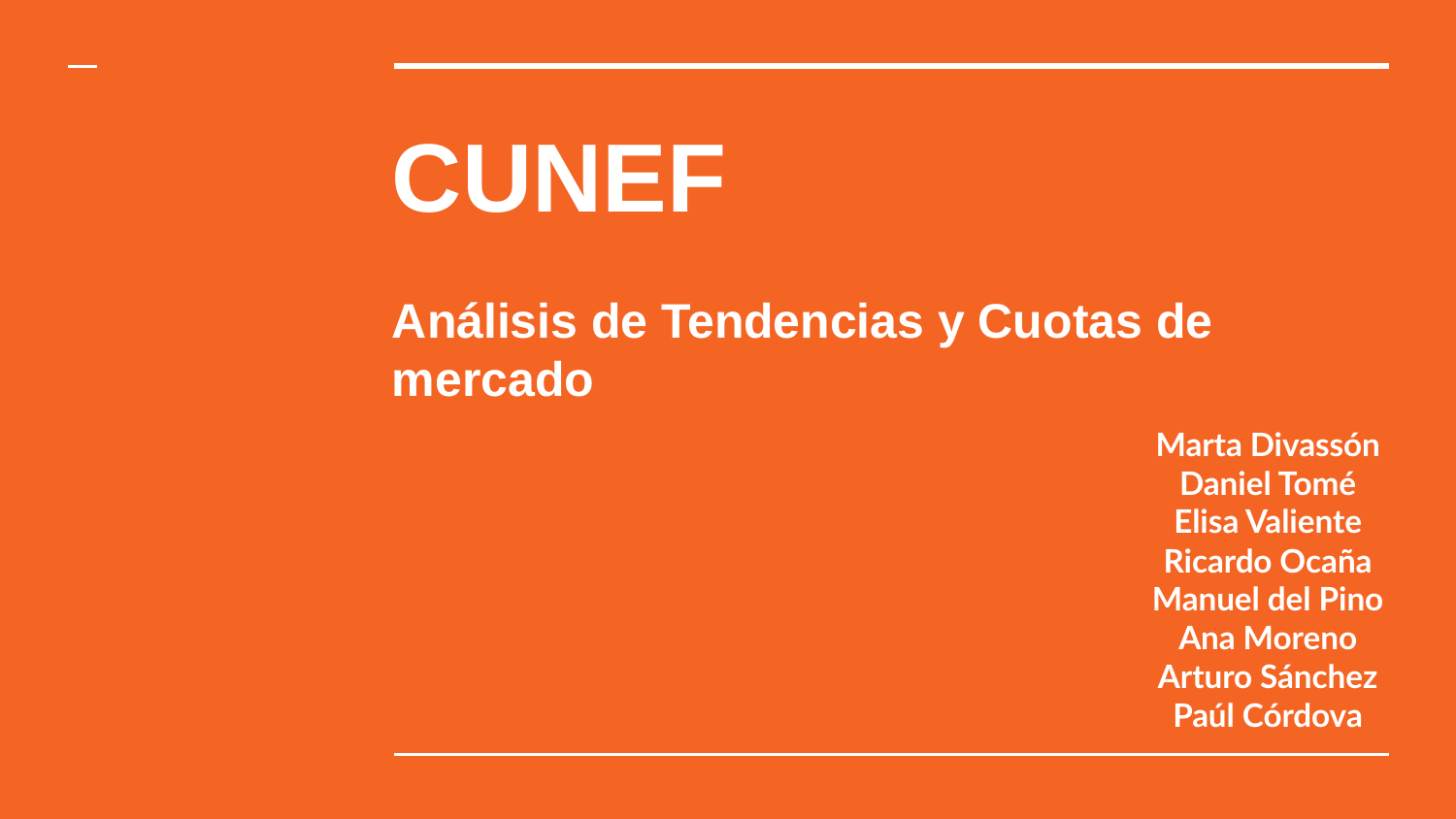

# CUNEF

Análisis de Tendencias y Cuotas de mercado
Marta Divassón
Daniel Tomé
Elisa Valiente
Ricardo Ocaña
Manuel del Pino
Ana Moreno
Arturo Sánchez
Paúl Córdova